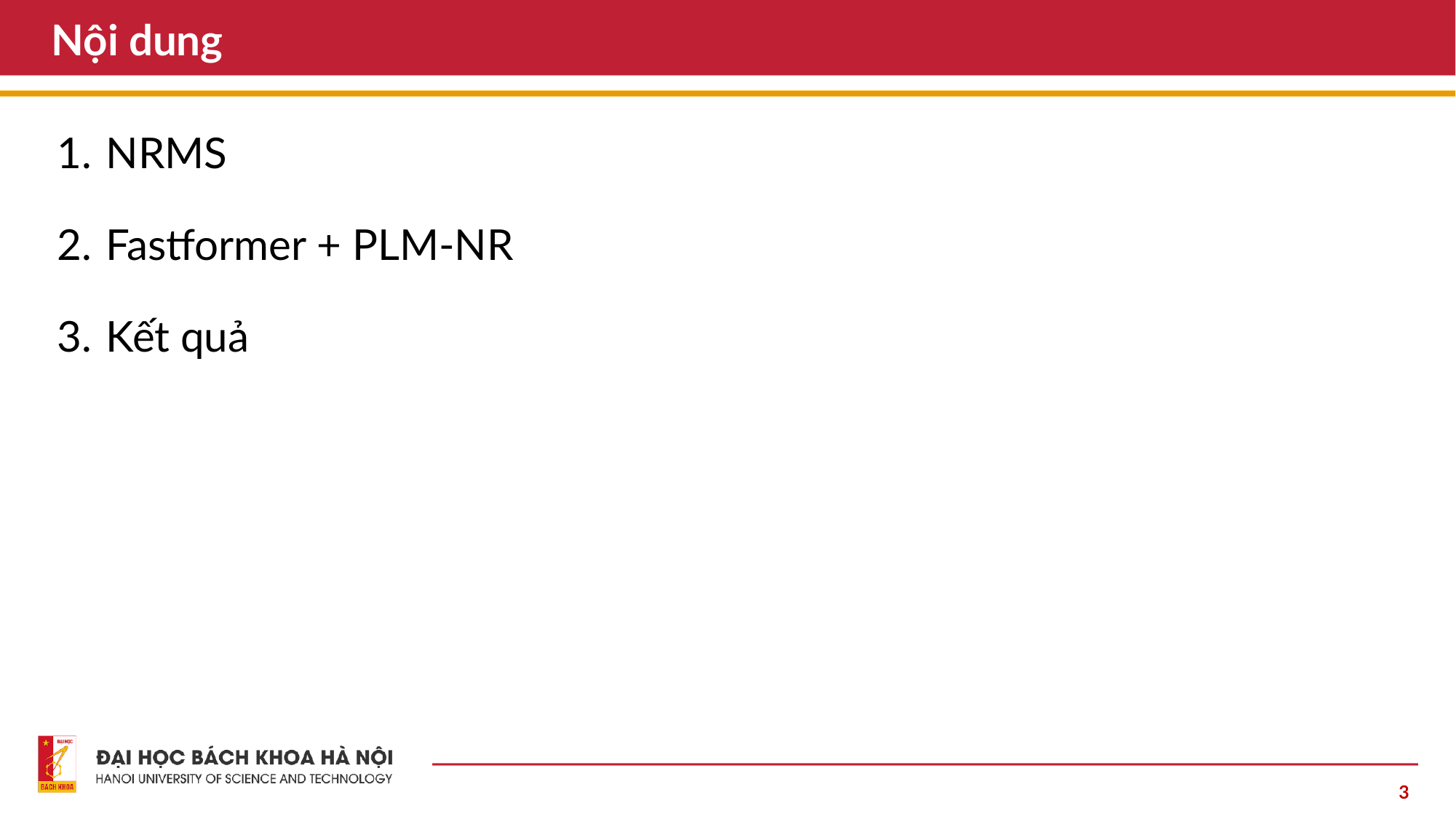

# Nội dung
NRMS

Fastformer + PLM-NR

Kết quả

3